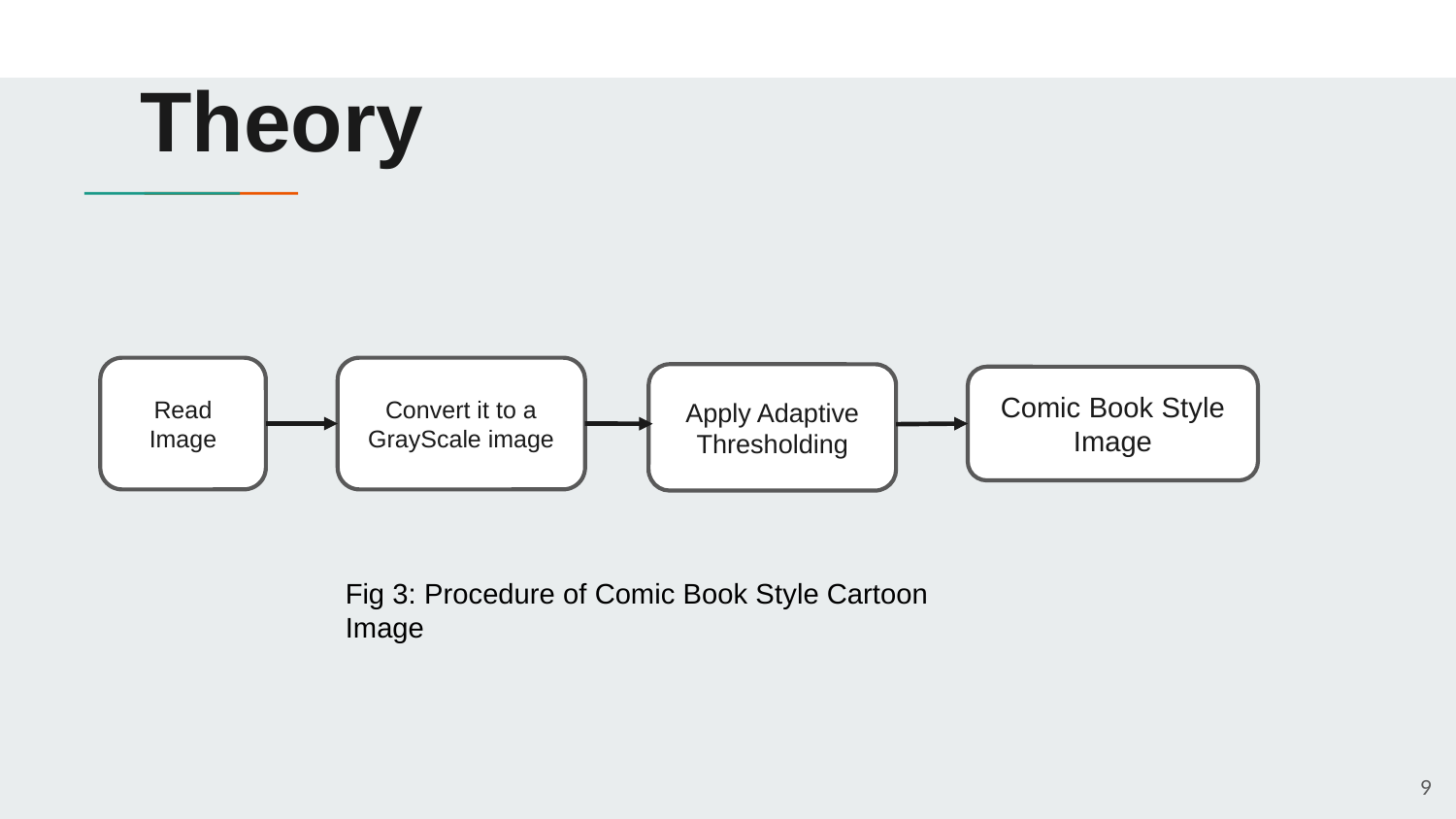

# Theory
Read Image
Convert it to a GrayScale image
Apply Adaptive Thresholding
Comic Book Style Image
Fig 3: Procedure of Comic Book Style Cartoon Image
9